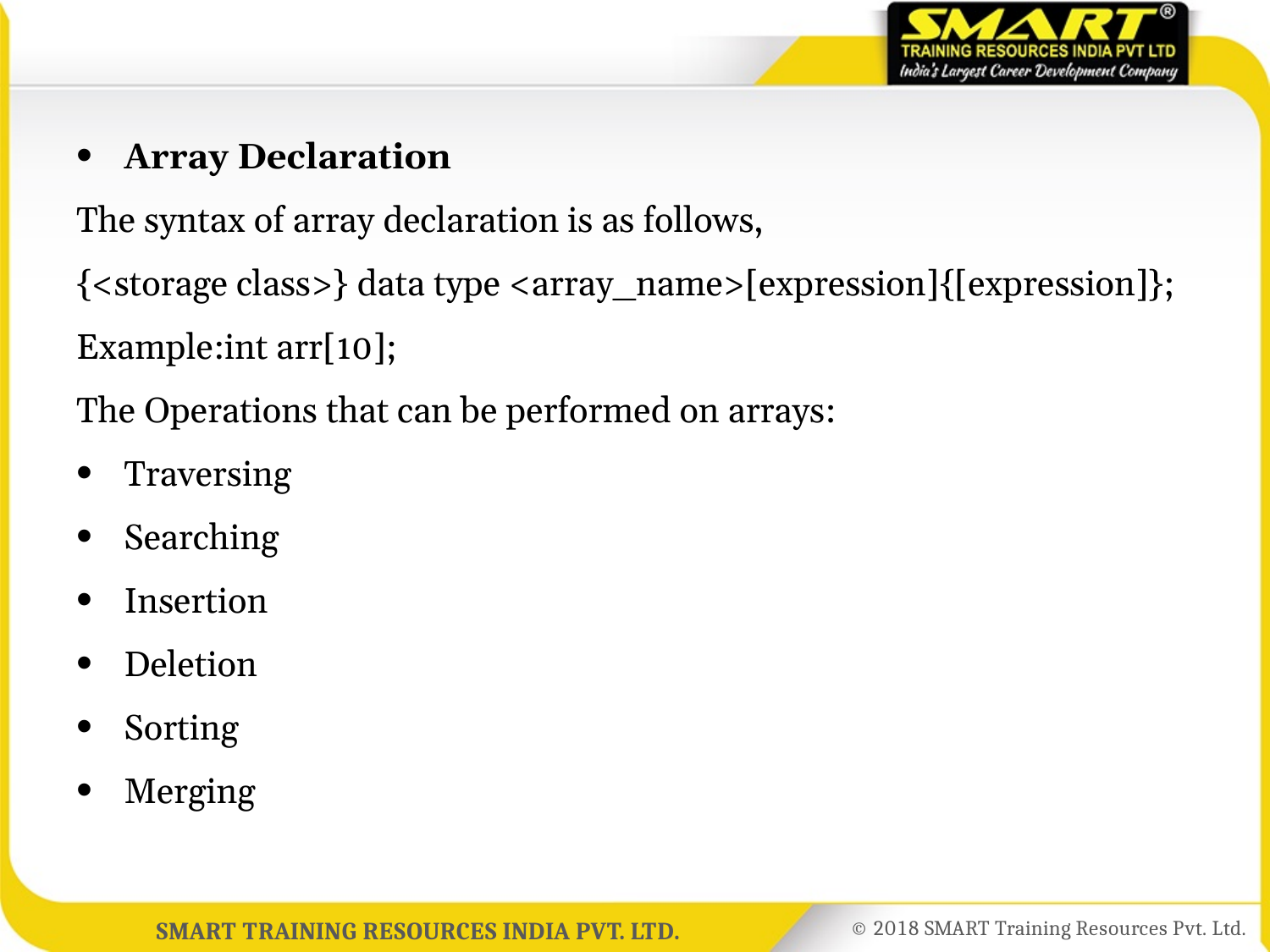

Array Declaration
The syntax of array declaration is as follows,
{<storage class>} data type <array_name>[expression]{[expression]};
Example:int arr[10];
The Operations that can be performed on arrays:
Traversing
Searching
Insertion
Deletion
Sorting
Merging